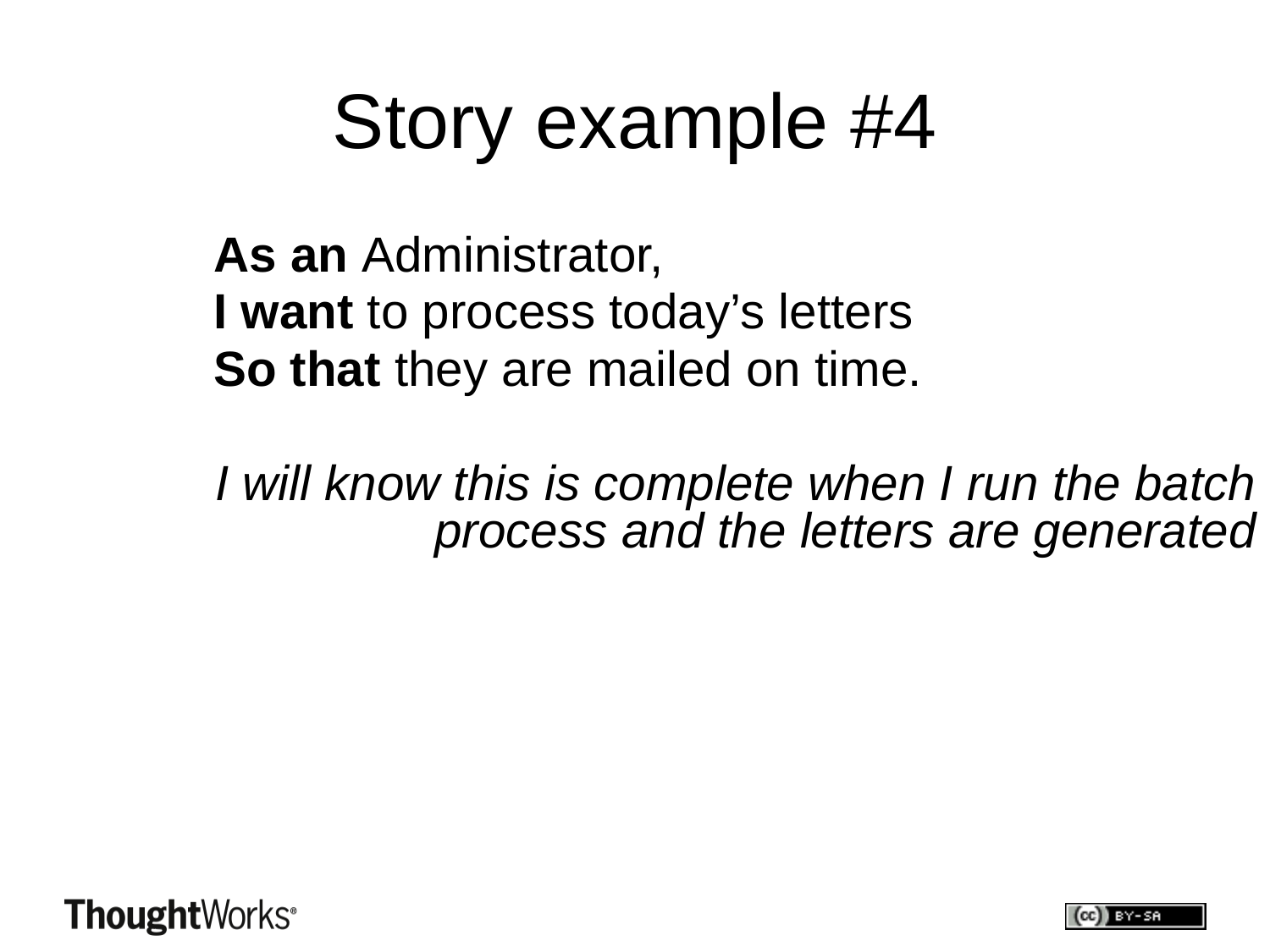

# Story example #4

As an Administrator,
I want to process today’s letters
So that they are mailed on time.

I will know this is complete when I run the batch process and the letters are generated